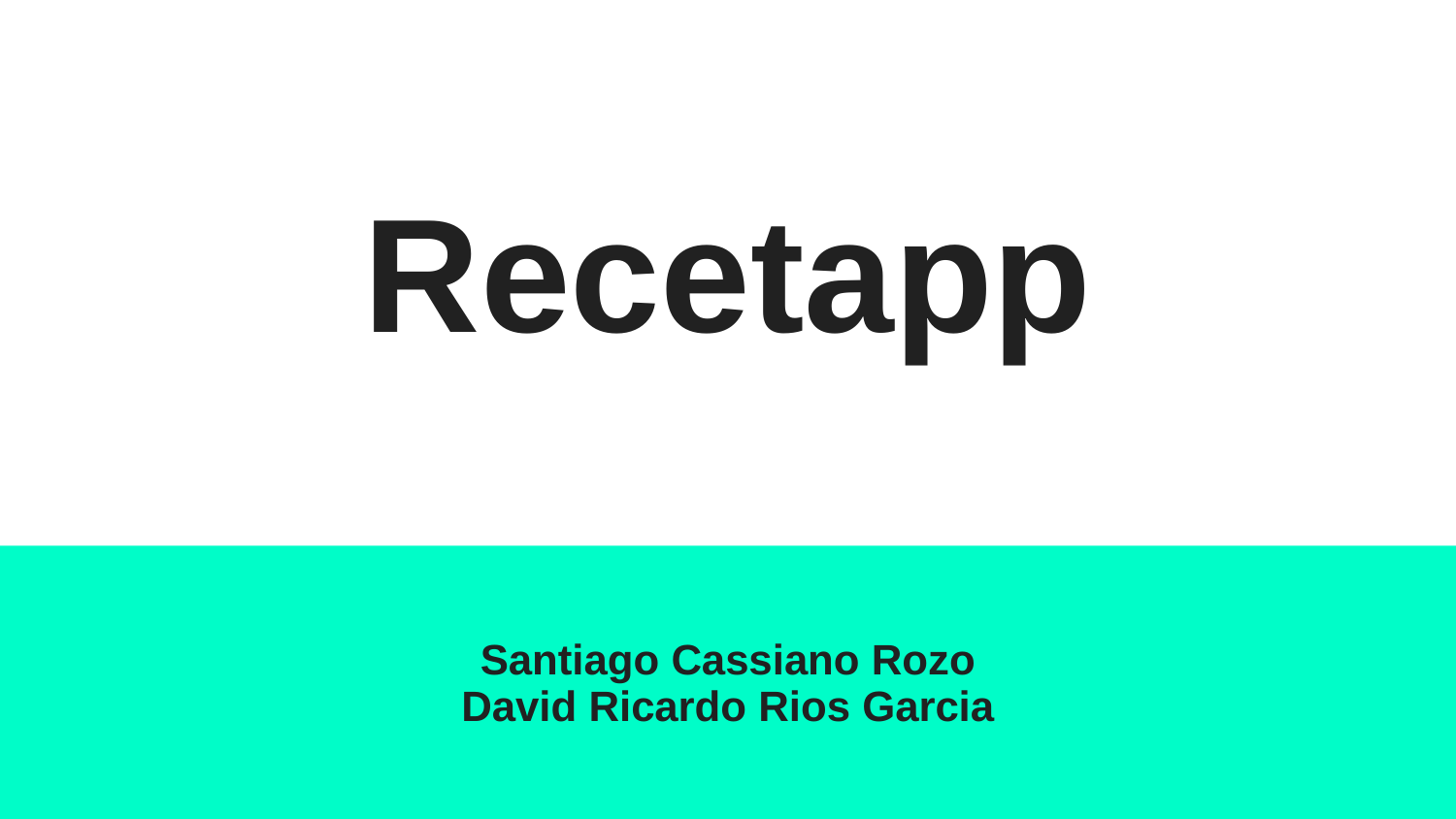

# Recetapp
Santiago Cassiano Rozo
David Ricardo Rios Garcia